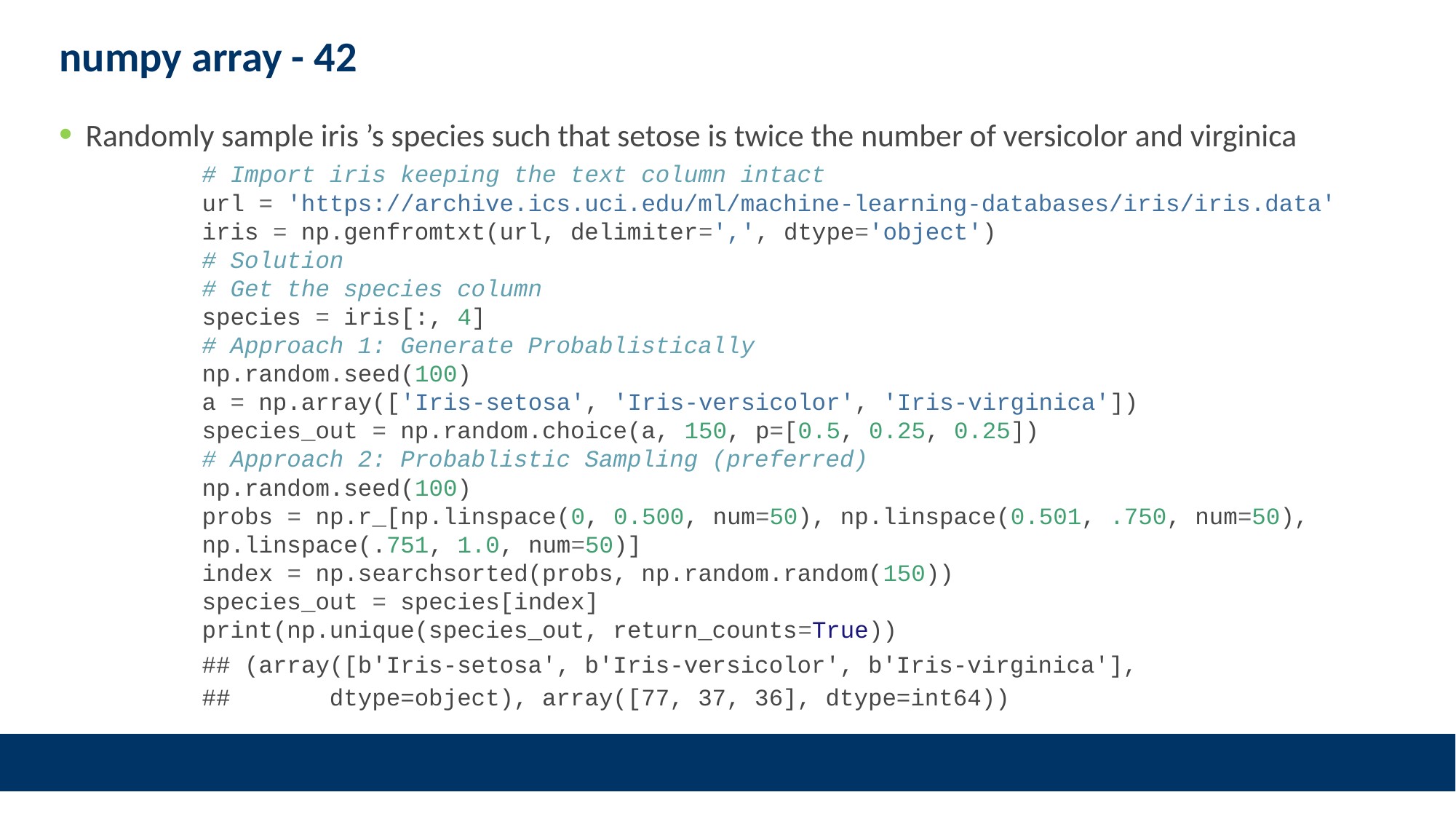

# numpy array - 42
Randomly sample iris ’s species such that setose is twice the number of versicolor and virginica
# Import iris keeping the text column intact url = 'https://archive.ics.uci.edu/ml/machine-learning-databases/iris/iris.data' iris = np.genfromtxt(url, delimiter=',', dtype='object') # Solution # Get the species column species = iris[:, 4] # Approach 1: Generate Probablistically np.random.seed(100) a = np.array(['Iris-setosa', 'Iris-versicolor', 'Iris-virginica']) species_out = np.random.choice(a, 150, p=[0.5, 0.25, 0.25]) # Approach 2: Probablistic Sampling (preferred) np.random.seed(100) probs = np.r_[np.linspace(0, 0.500, num=50), np.linspace(0.501, .750, num=50), np.linspace(.751, 1.0, num=50)] index = np.searchsorted(probs, np.random.random(150)) species_out = species[index] print(np.unique(species_out, return_counts=True))
## (array([b'Iris-setosa', b'Iris-versicolor', b'Iris-virginica'],
##       dtype=object), array([77, 37, 36], dtype=int64))